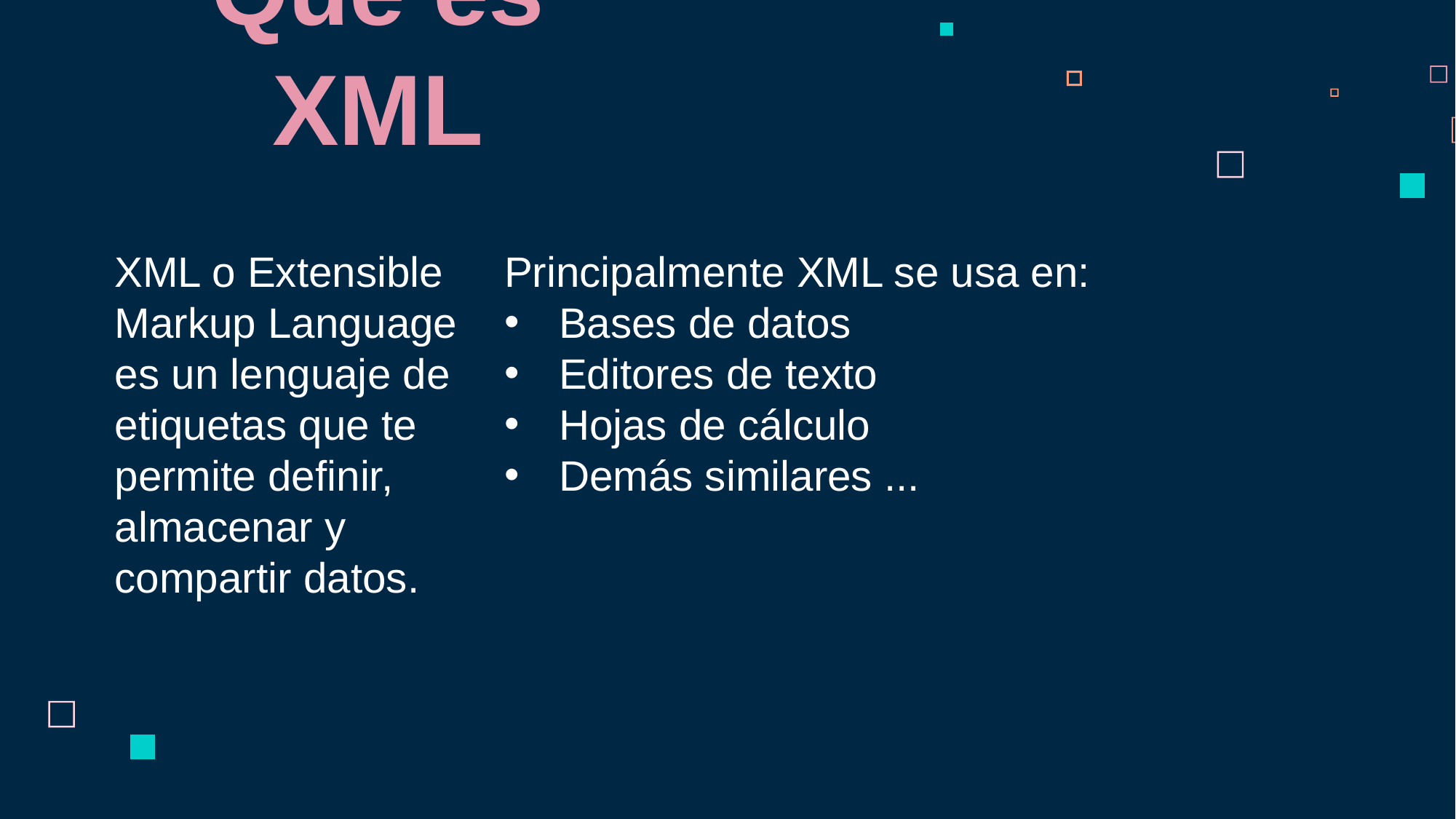

Que es XML
XML o Extensible Markup Language es un lenguaje de etiquetas que te permite definir, almacenar y compartir datos.
Principalmente XML se usa en:
Bases de datos
Editores de texto
Hojas de cálculo
Demás similares ...